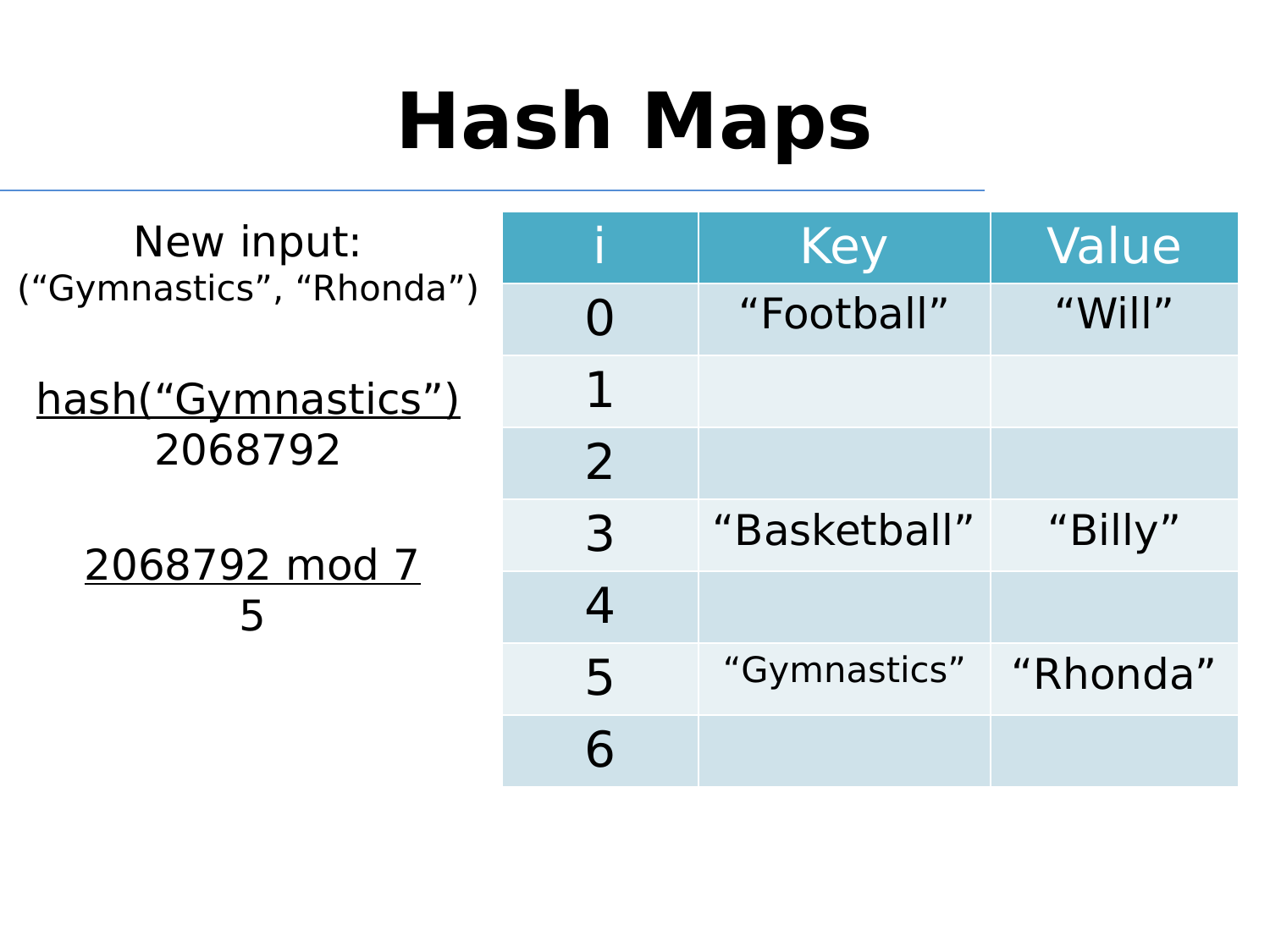

# Hash Maps
New input:
(“Gymnastics”, “Rhonda”)
| i | Key | Value |
| --- | --- | --- |
| 0 | “Football” | “Will” |
| 1 |  |  |
| 2 |  |  |
| 3 | “Basketball” | “Billy” |
| 4 |  |  |
| 5 | “Gymnastics” | “Rhonda” |
| 6 |  |  |
hash(“Gymnastics”)
2068792
2068792 mod 7
5